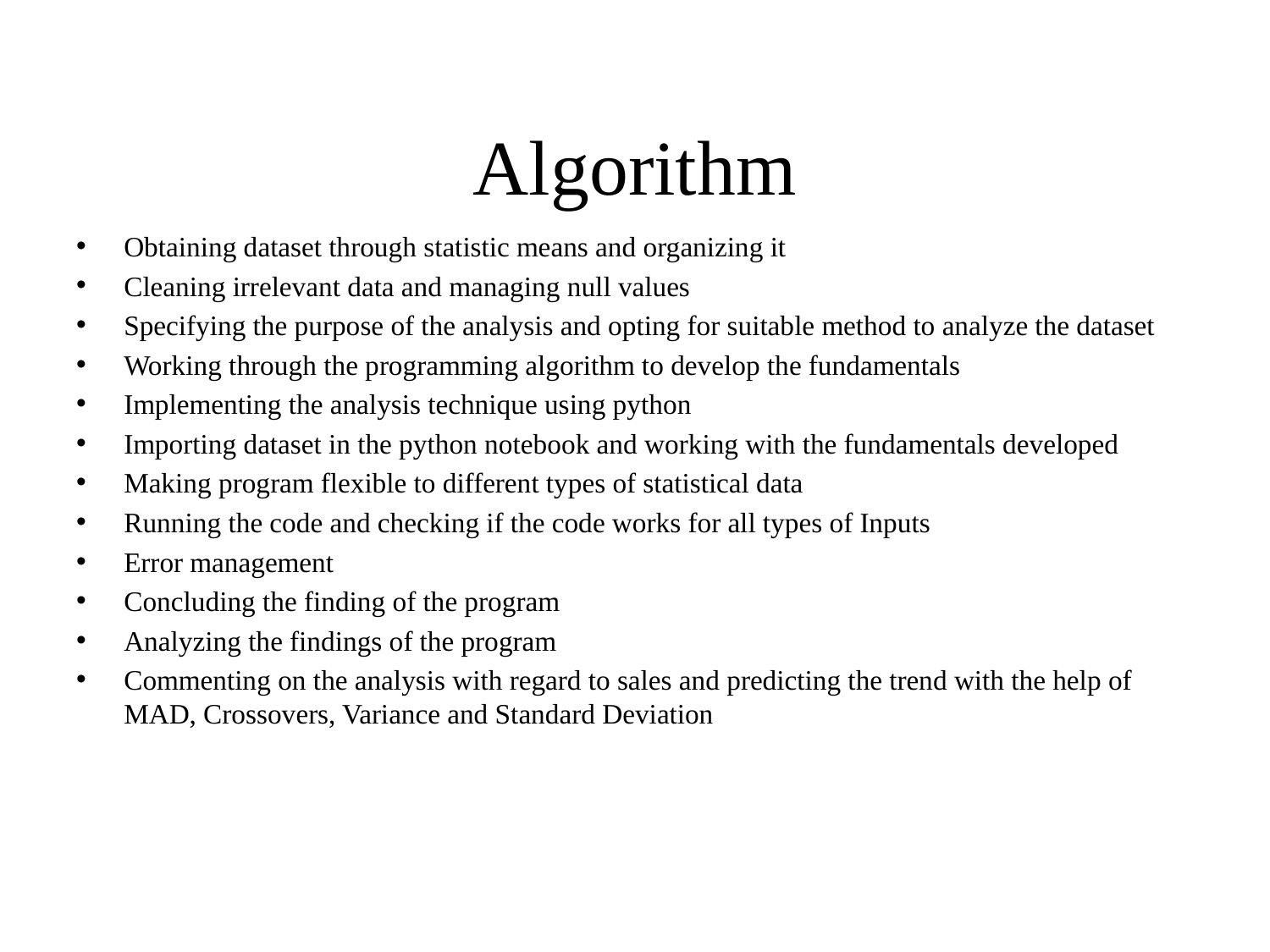

# Algorithm
Obtaining dataset through statistic means and organizing it
Cleaning irrelevant data and managing null values
Specifying the purpose of the analysis and opting for suitable method to analyze the dataset
Working through the programming algorithm to develop the fundamentals
Implementing the analysis technique using python
Importing dataset in the python notebook and working with the fundamentals developed
Making program flexible to different types of statistical data
Running the code and checking if the code works for all types of Inputs
Error management
Concluding the finding of the program
Analyzing the findings of the program
Commenting on the analysis with regard to sales and predicting the trend with the help of MAD, Crossovers, Variance and Standard Deviation